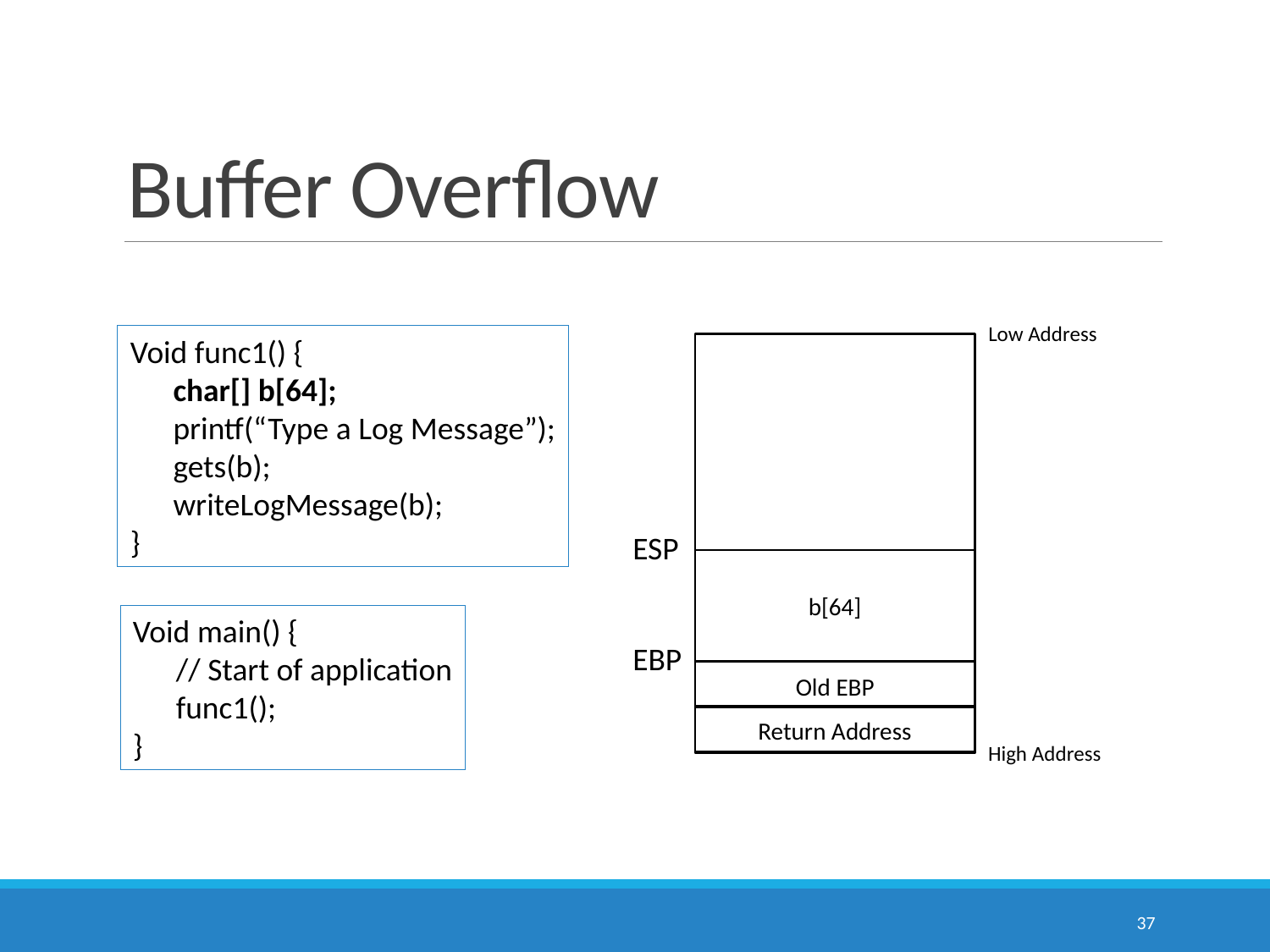

# Buffer Overflow
Low Address
Void func1() {
      char[] b[64];
      printf(“Type a Log Message”);
      gets(b);
      writeLogMessage(b);
}

ESP
b[64]
Void main() {
      // Start of application
      func1();
}
EBP
Old EBP
Return Address
High Address
37